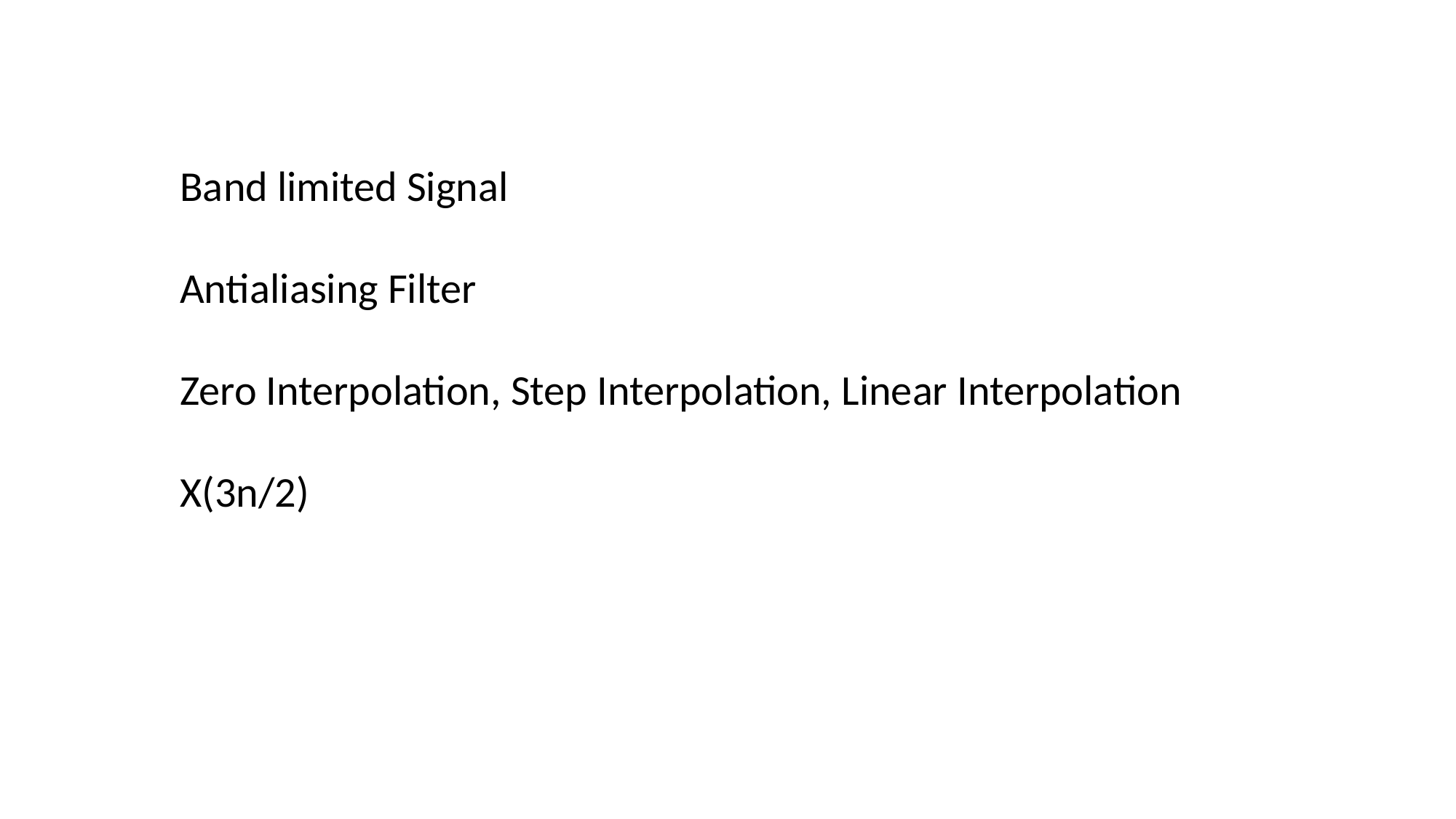

Band limited Signal

Antialiasing Filter

Zero Interpolation, Step Interpolation, Linear Interpolation

X(3n/2)